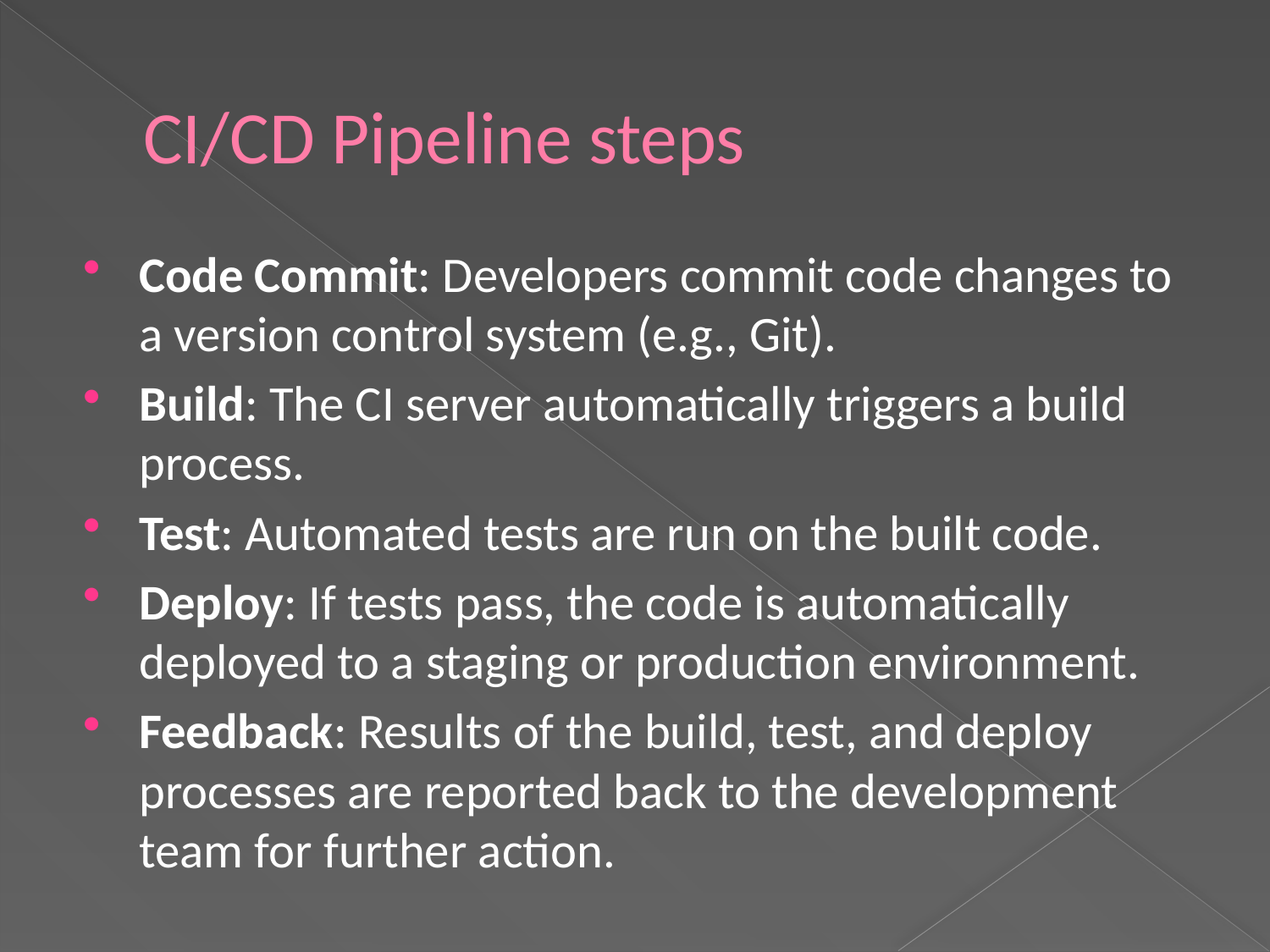

# CI/CD Pipeline steps
Code Commit: Developers commit code changes to a version control system (e.g., Git).
Build: The CI server automatically triggers a build process.
Test: Automated tests are run on the built code.
Deploy: If tests pass, the code is automatically deployed to a staging or production environment.
Feedback: Results of the build, test, and deploy processes are reported back to the development team for further action.